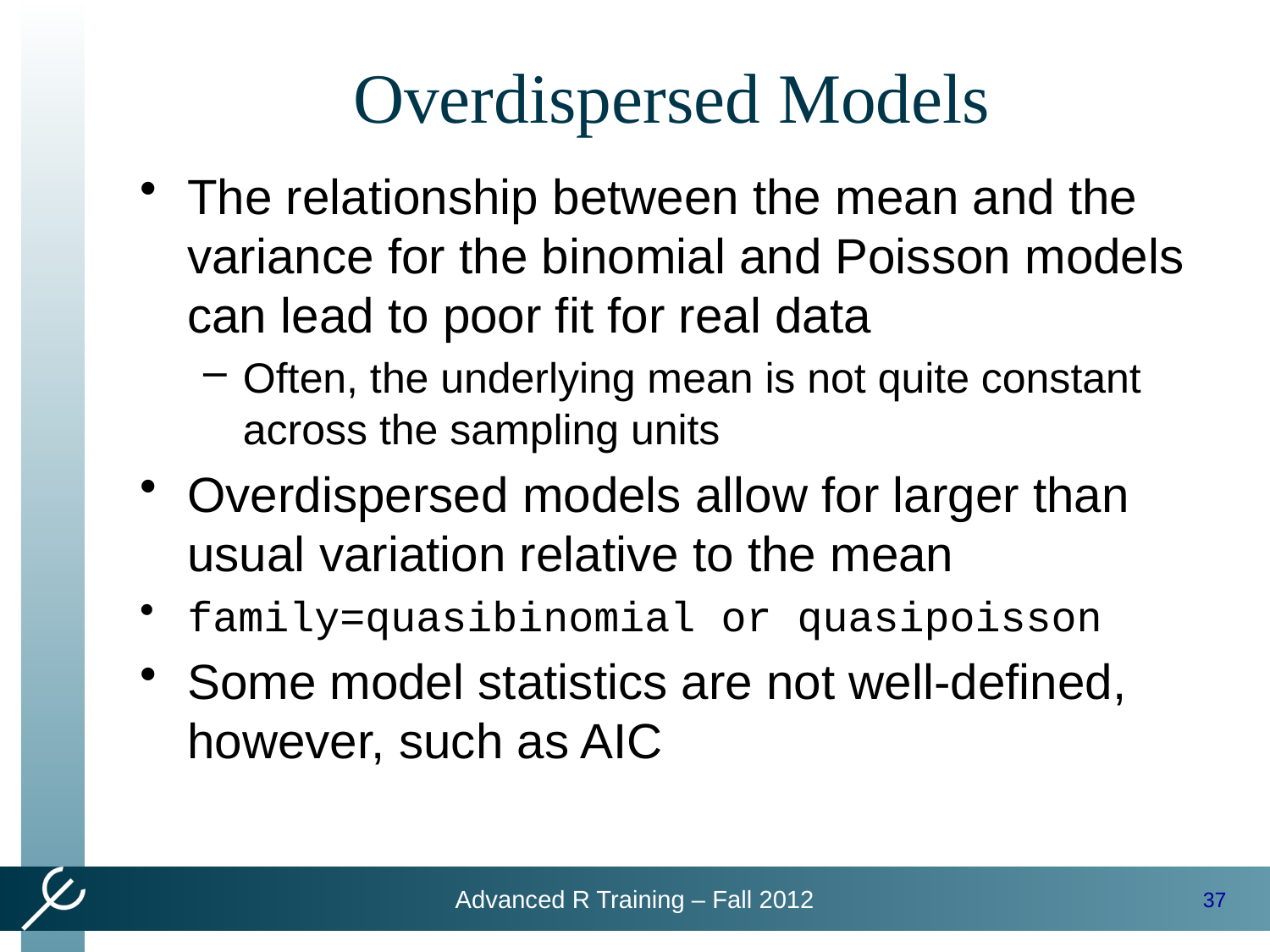

# Overdispersed Models
The relationship between the mean and the variance for the binomial and Poisson models can lead to poor fit for real data
Often, the underlying mean is not quite constant across the sampling units
Overdispersed models allow for larger than usual variation relative to the mean
family=quasibinomial or quasipoisson
Some model statistics are not well-defined, however, such as AIC